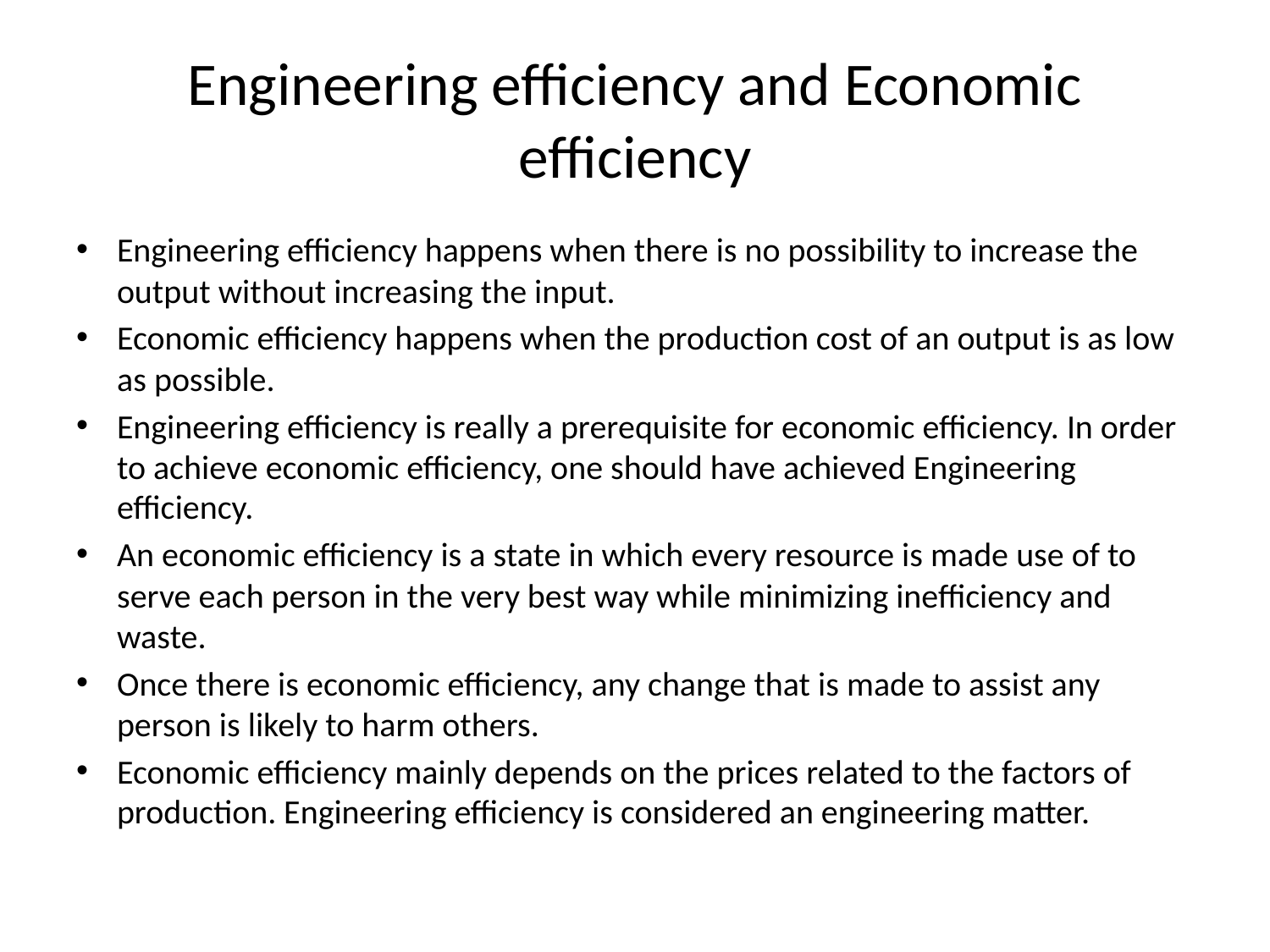

# Engineering efficiency and Economic efficiency
Engineering efficiency happens when there is no possibility to increase the output without increasing the input.
Economic efficiency happens when the production cost of an output is as low as possible.
Engineering efficiency is really a prerequisite for economic efficiency. In order to achieve economic efficiency, one should have achieved Engineering efficiency.
An economic efficiency is a state in which every resource is made use of to serve each person in the very best way while minimizing inefficiency and waste.
Once there is economic efficiency, any change that is made to assist any person is likely to harm others.
Economic efficiency mainly depends on the prices related to the factors of production. Engineering efficiency is considered an engineering matter.